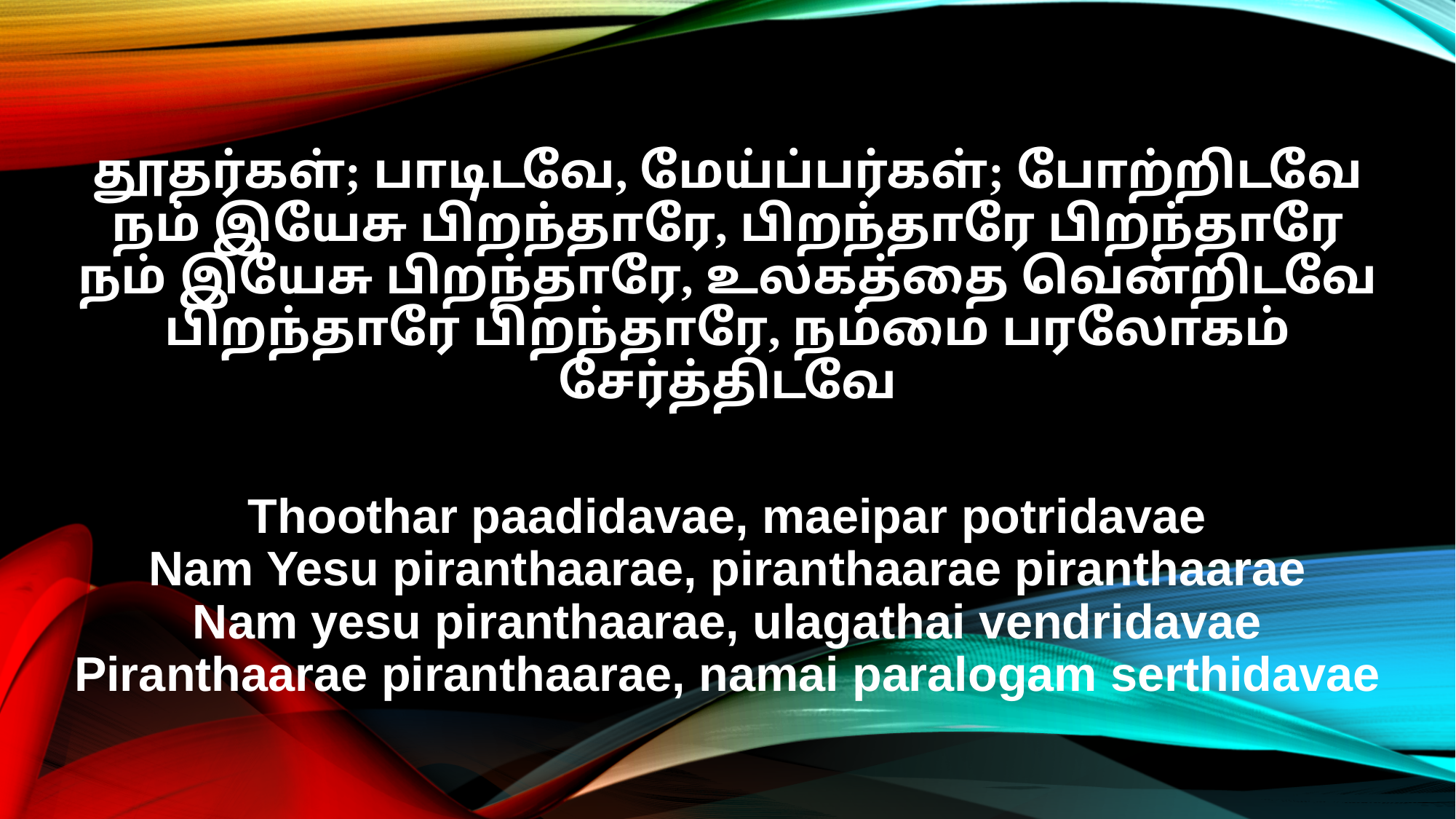

தூதர்கள்; பாடிடவே, மேய்ப்பர்கள்; போற்றிடவே
நம் இயேசு பிறந்தாரே, பிறந்தாரே பிறந்தாரே
நம் இயேசு பிறந்தாரே, உலகத்தை வென்றிடவே
பிறந்தாரே பிறந்தாரே, நம்மை பரலோகம் சேர்த்திடவே

Thoothar paadidavae, maeipar potridavae
Nam Yesu piranthaarae, piranthaarae piranthaarae
Nam yesu piranthaarae, ulagathai vendridavae
Piranthaarae piranthaarae, namai paralogam serthidavae